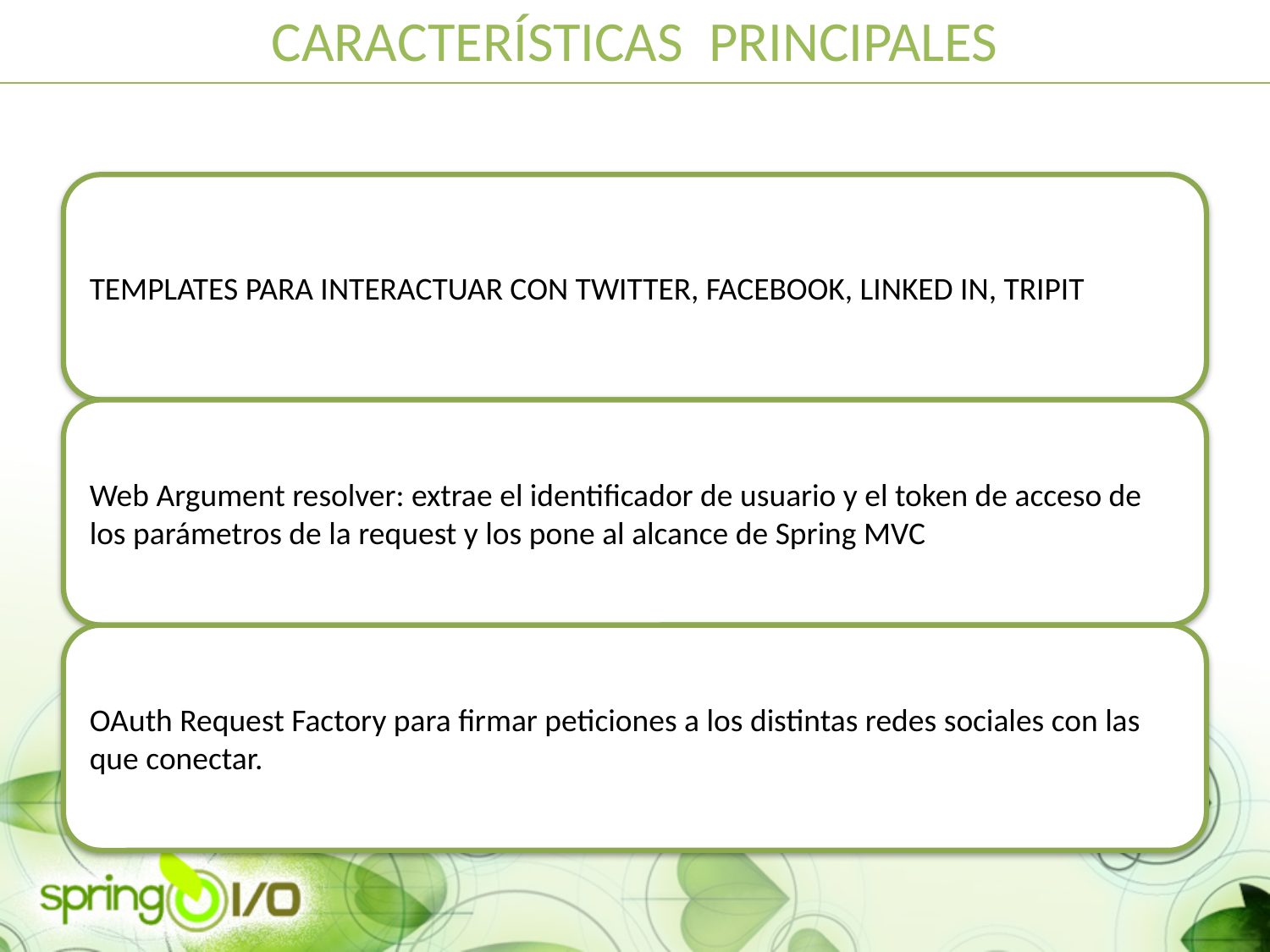

# CARACTERÍSTICAS  PRINCIPALES
TEMPLATES PARA INTERACTUAR CON TWITTER, FACEBOOK, LINKED IN, TRIPIT
Web Argument resolver: extrae el identificador de usuario y el token de acceso de los parámetros de la request y los pone al alcance de Spring MVC
OAuth Request Factory para firmar peticiones a los distintas redes sociales con las que conectar.